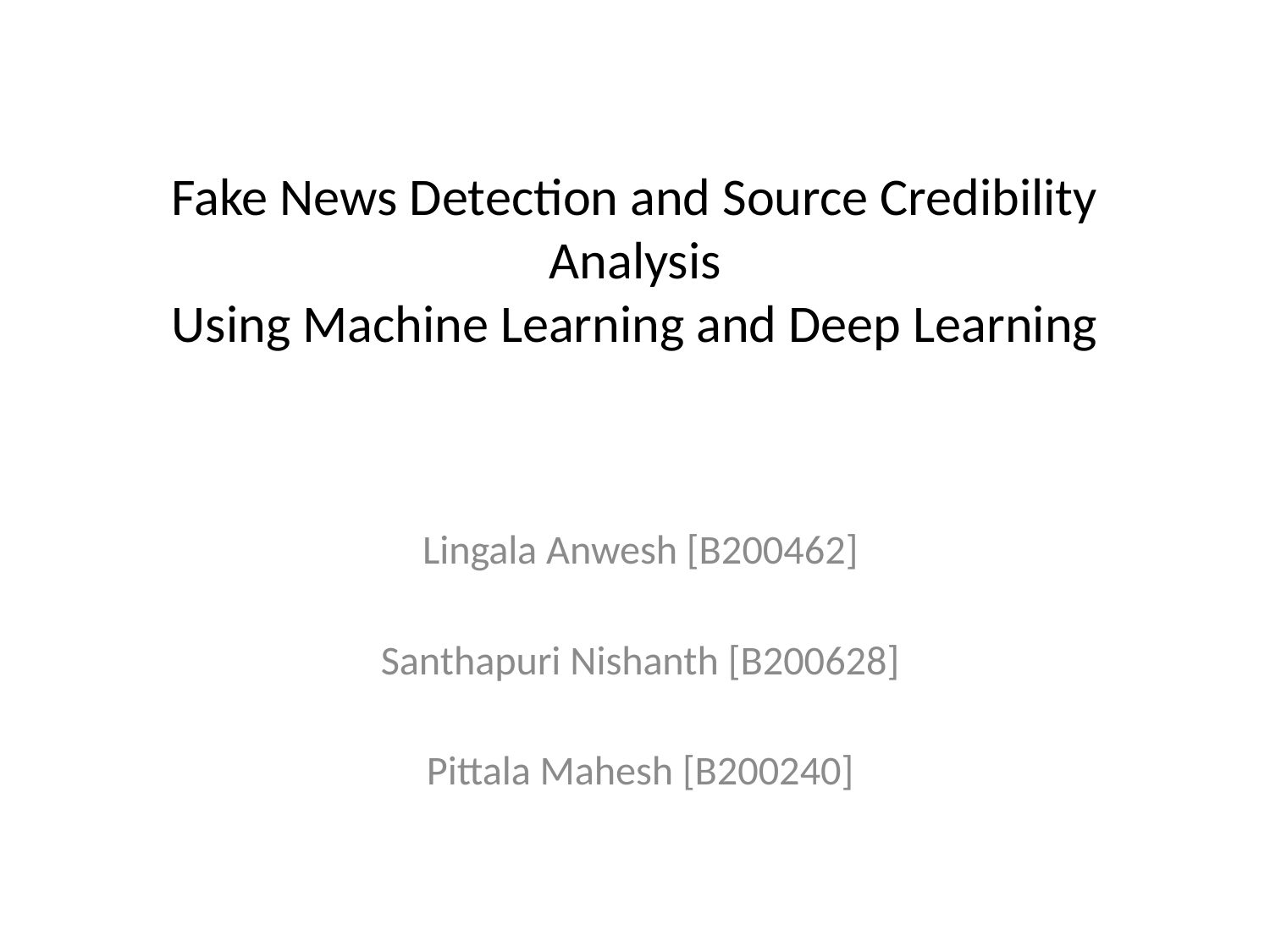

# Fake News Detection and Source Credibility Analysis
Using Machine Learning and Deep Learning
Lingala Anwesh [B200462]
Santhapuri Nishanth [B200628]
Pittala Mahesh [B200240]

Guide: Mrs.Govardhani
Dept of CSE,RGUKT Basar